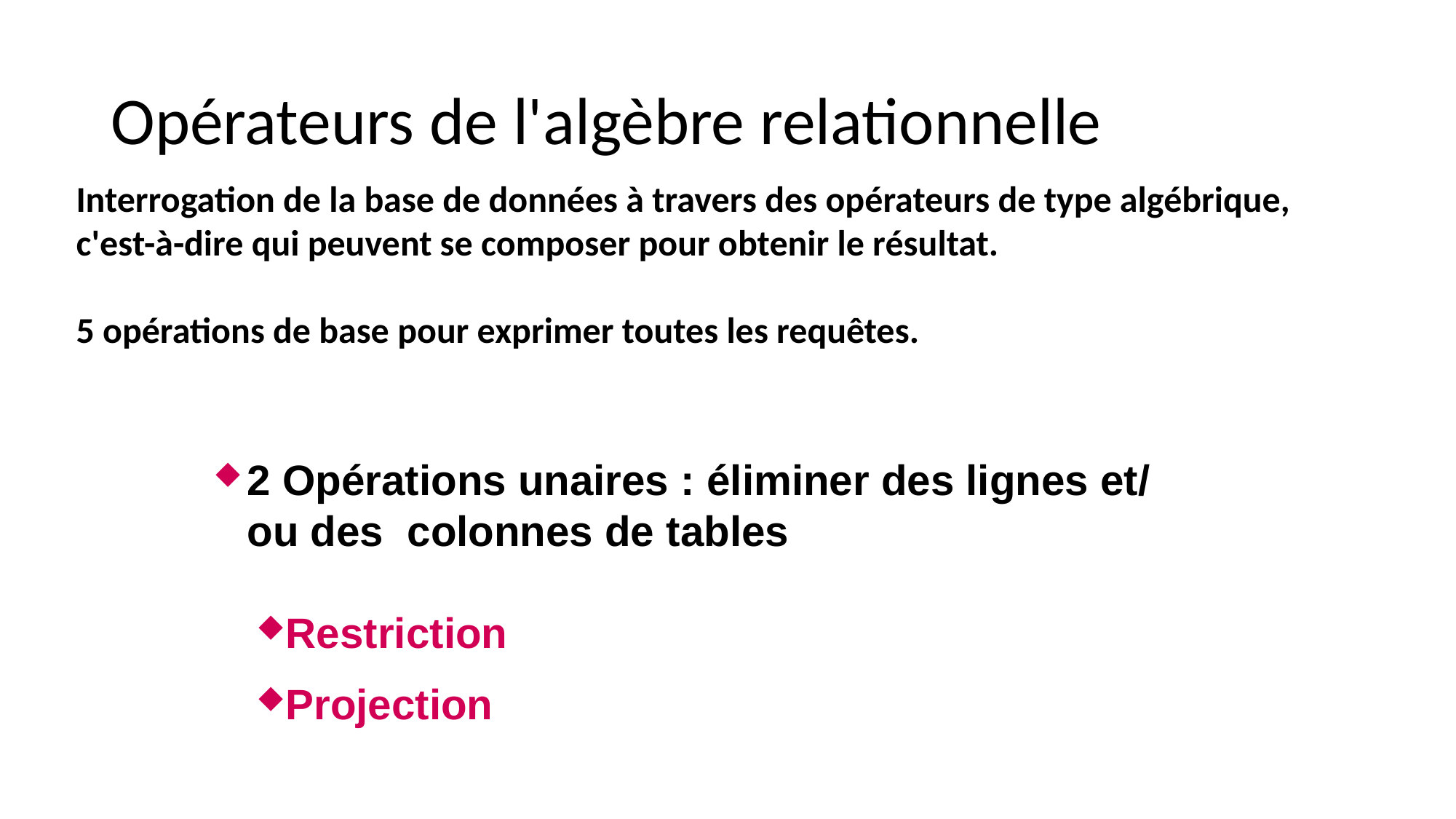

# Opérateurs de l'algèbre relationnelle
Interrogation de la base de données à travers des opérateurs de type algébrique, c'est-à-dire qui peuvent se composer pour obtenir le résultat.

5 opérations de base pour exprimer toutes les requêtes.

2 Opérations unaires : éliminer des lignes et/ ou des  colonnes de tables

Restriction
Projection